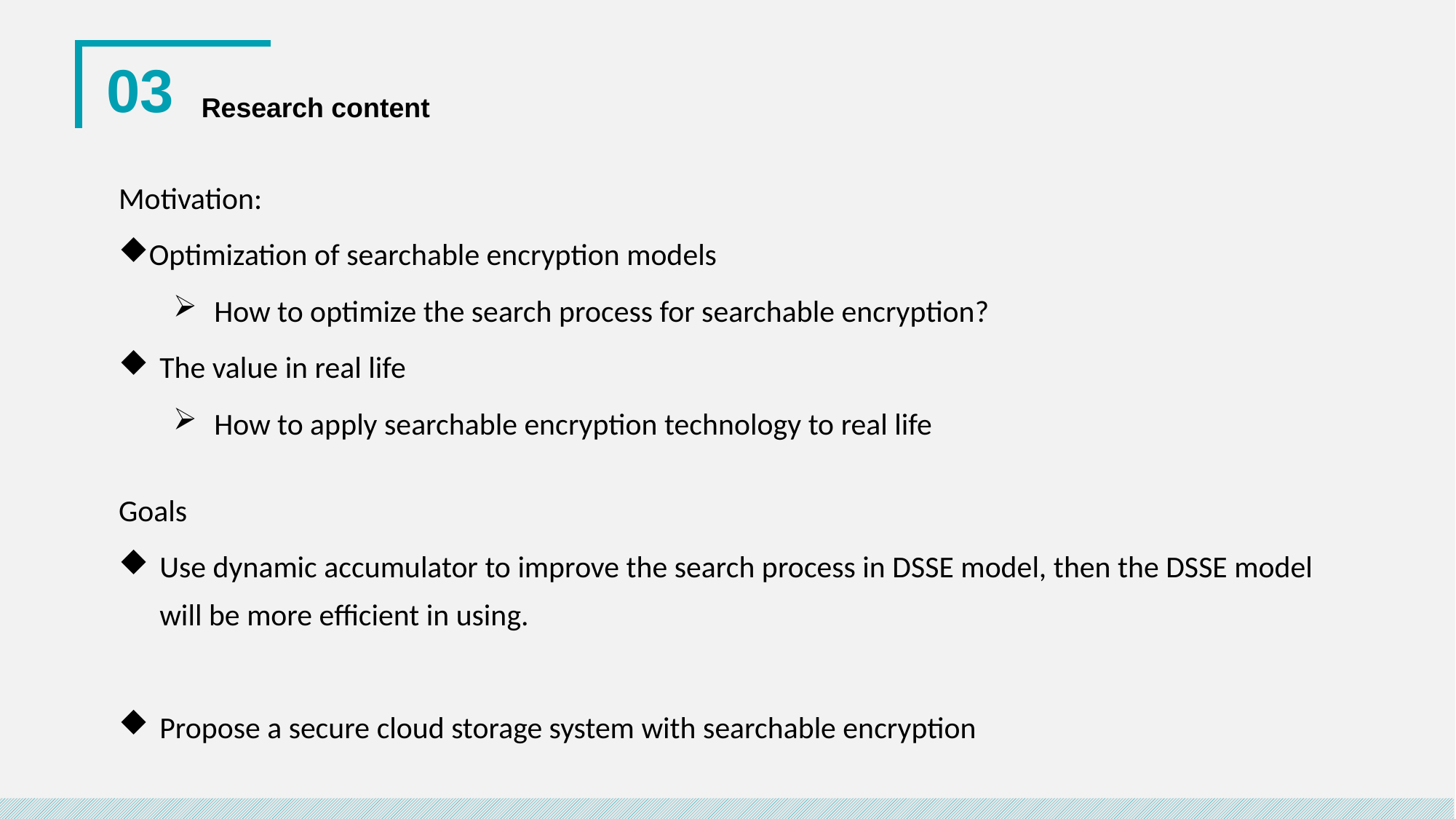

03
Research content
Motivation:
Optimization of searchable encryption models
How to optimize the search process for searchable encryption?
The value in real life
How to apply searchable encryption technology to real life
Goals
Use dynamic accumulator to improve the search process in DSSE model, then the DSSE model will be more efficient in using.

Propose a secure cloud storage system with searchable encryption